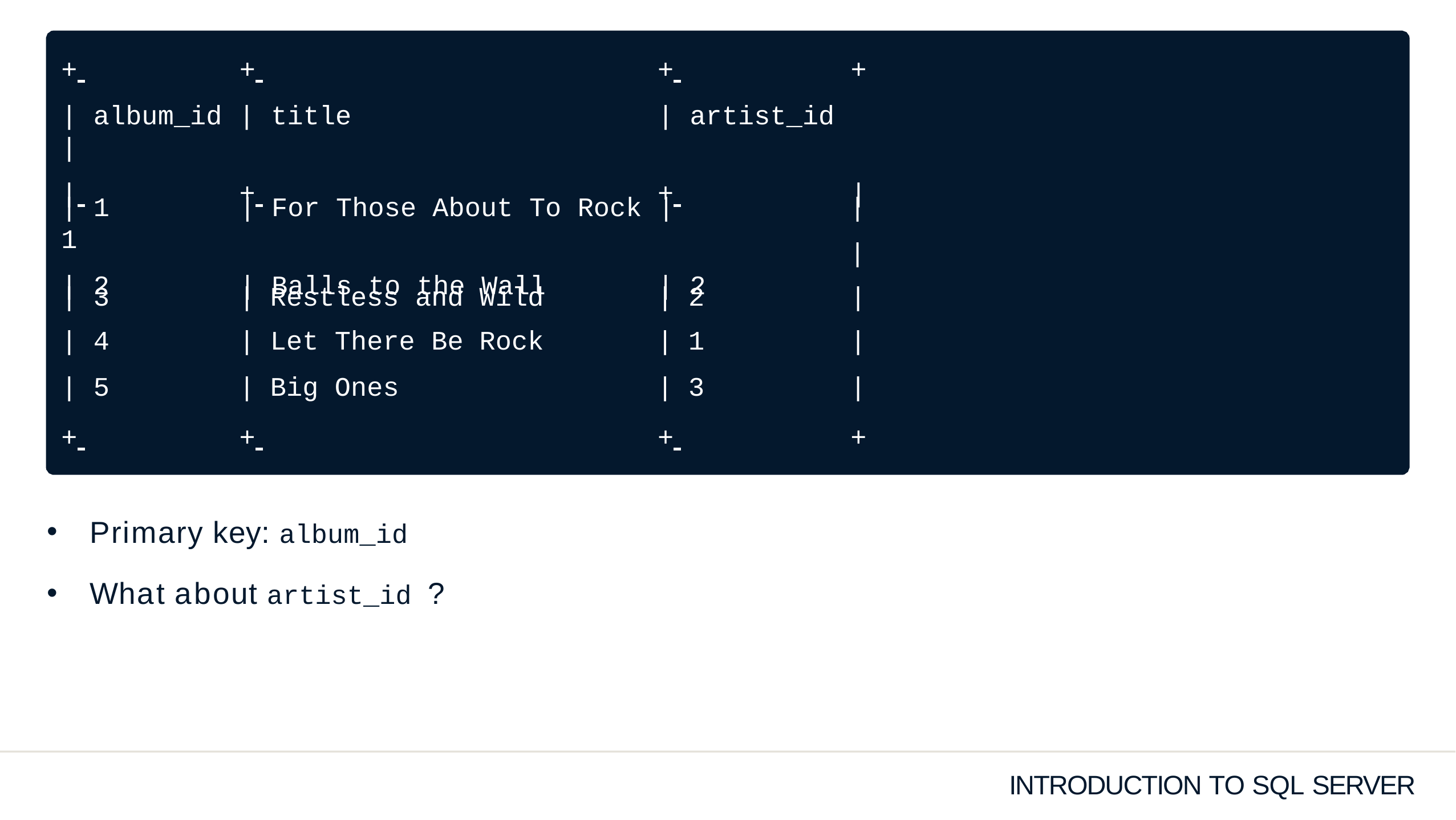

# + 	+ 	+ 	+
| album_id | title	| artist_id |
| 	+ 	+ 	|
| 1	| For Those About To Rock | 1
| 2	| Balls to the Wall	| 2
|
|
| | | 3 | | | Restless and | Wild | | | 2 | | |
| --- | --- | --- | --- | --- | --- | --- | --- |
| | | 4 | | | Let There Be | Rock | | | 1 | | |
| | | 5 | | | Big Ones |  | | | 3 | | |
+ 	+ 	+ 	+
Primary key: album_id
What about artist_id ?
INTRODUCTION TO SQL SERVER